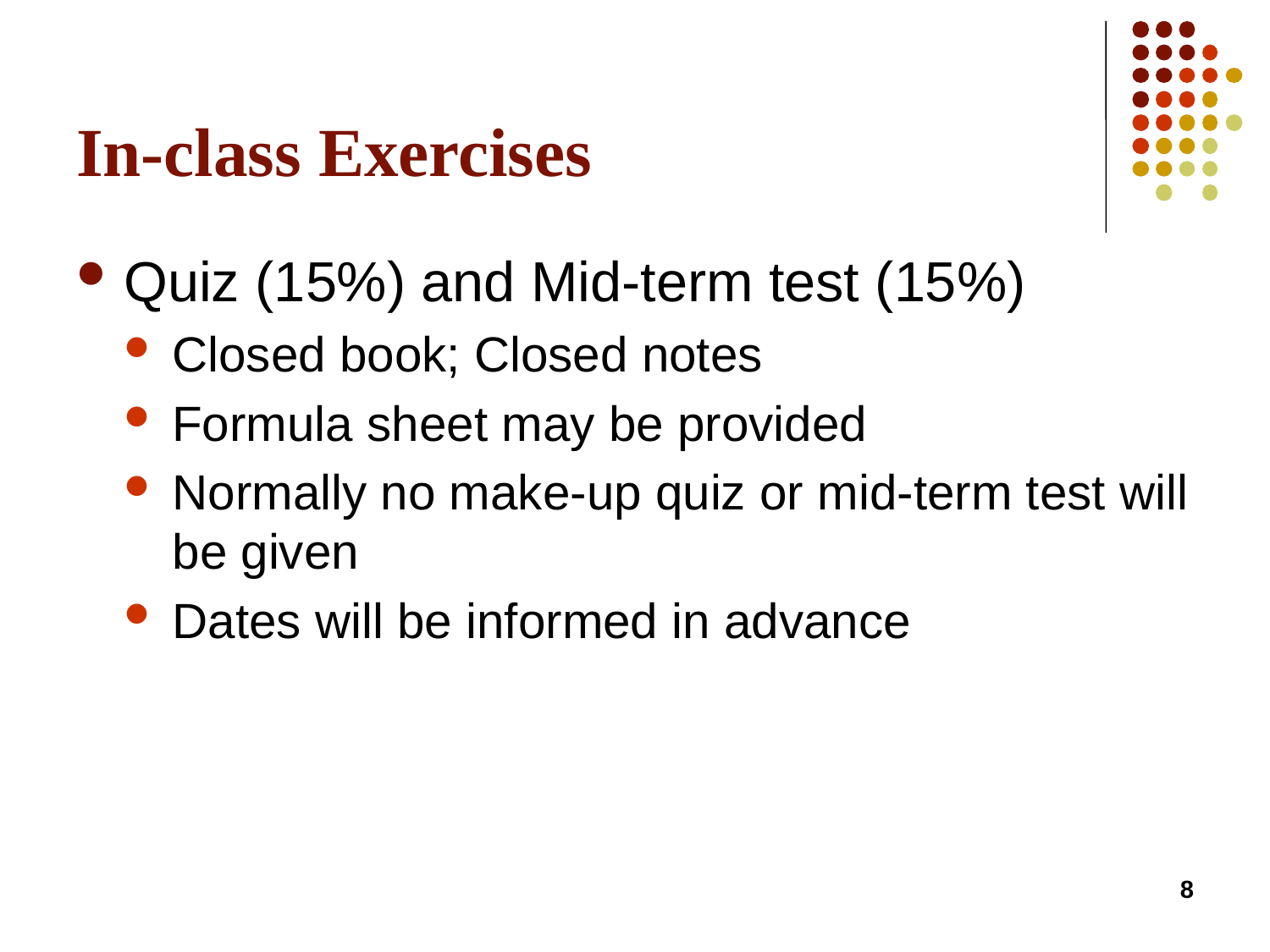

# In-class Exercises
Quiz (15%) and Mid-term test (15%)
Closed book; Closed notes
Formula sheet may be provided
Normally no make-up quiz or mid-term test will be given
Dates will be informed in advance

8